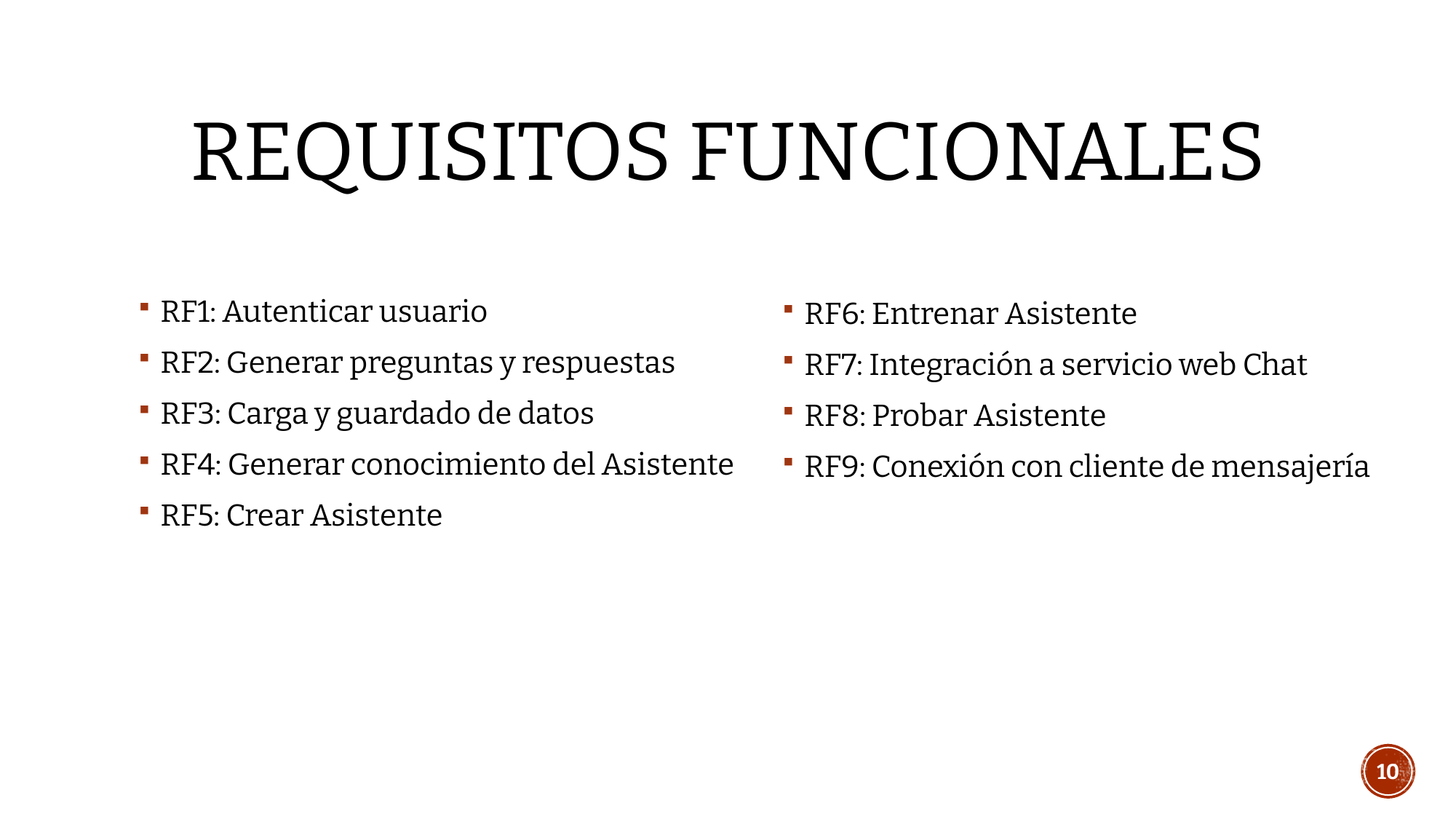

# Requisitos Funcionales
RF1: Autenticar usuario
RF2: Generar preguntas y respuestas
RF3: Carga y guardado de datos
RF4: Generar conocimiento del Asistente
RF5: Crear Asistente

RF6: Entrenar Asistente
RF7: Integración a servicio web Chat
RF8: Probar Asistente
RF9: Conexión con cliente de mensajería

10